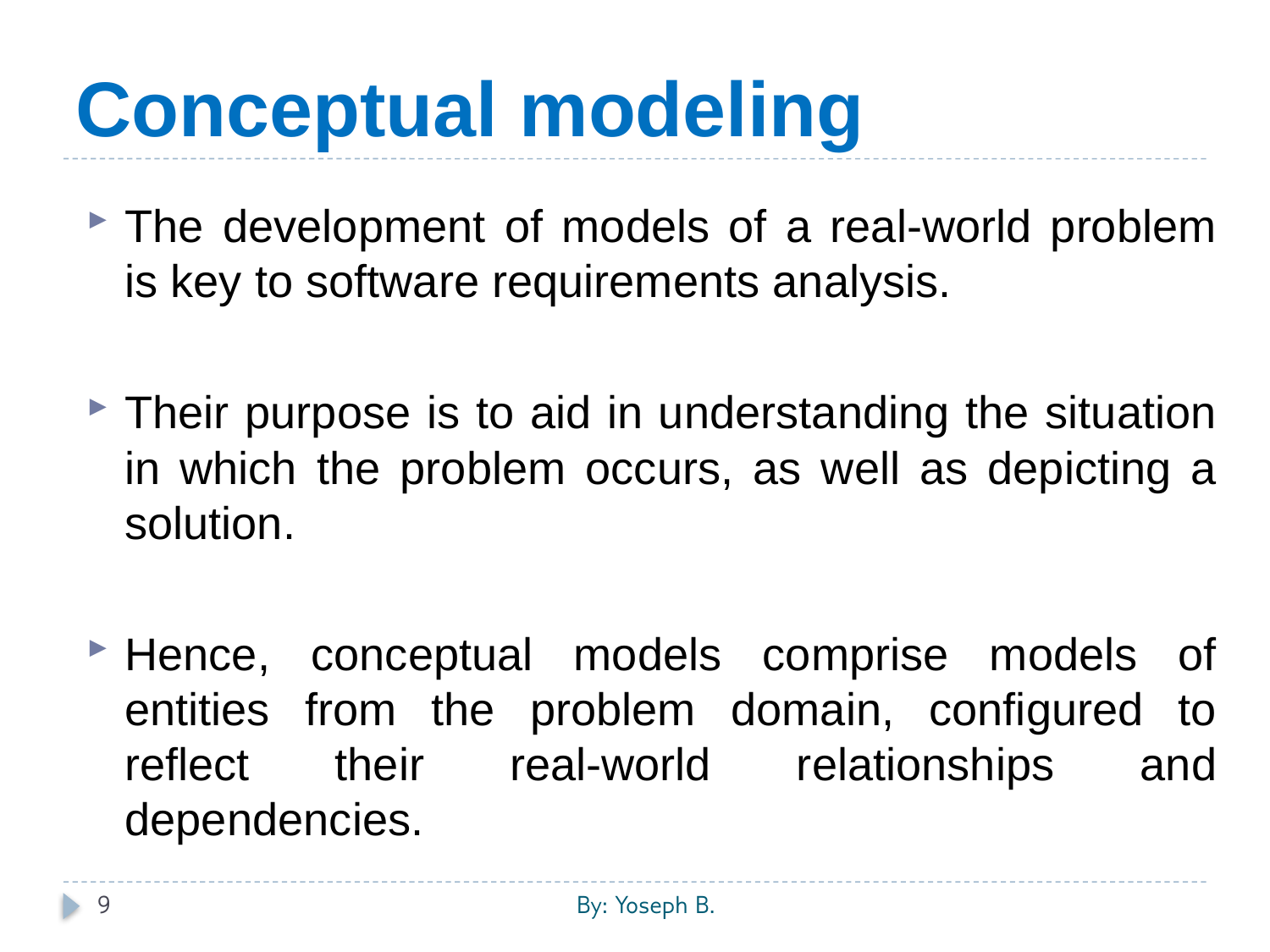

# Conceptual modeling
The development of models of a real-world problem is key to software requirements analysis.

Their purpose is to aid in understanding the situation in which the problem occurs, as well as depicting a solution.

Hence, conceptual models comprise models of entities from the problem domain, configured to reflect their real-world relationships and dependencies.
9
By: Yoseph B.